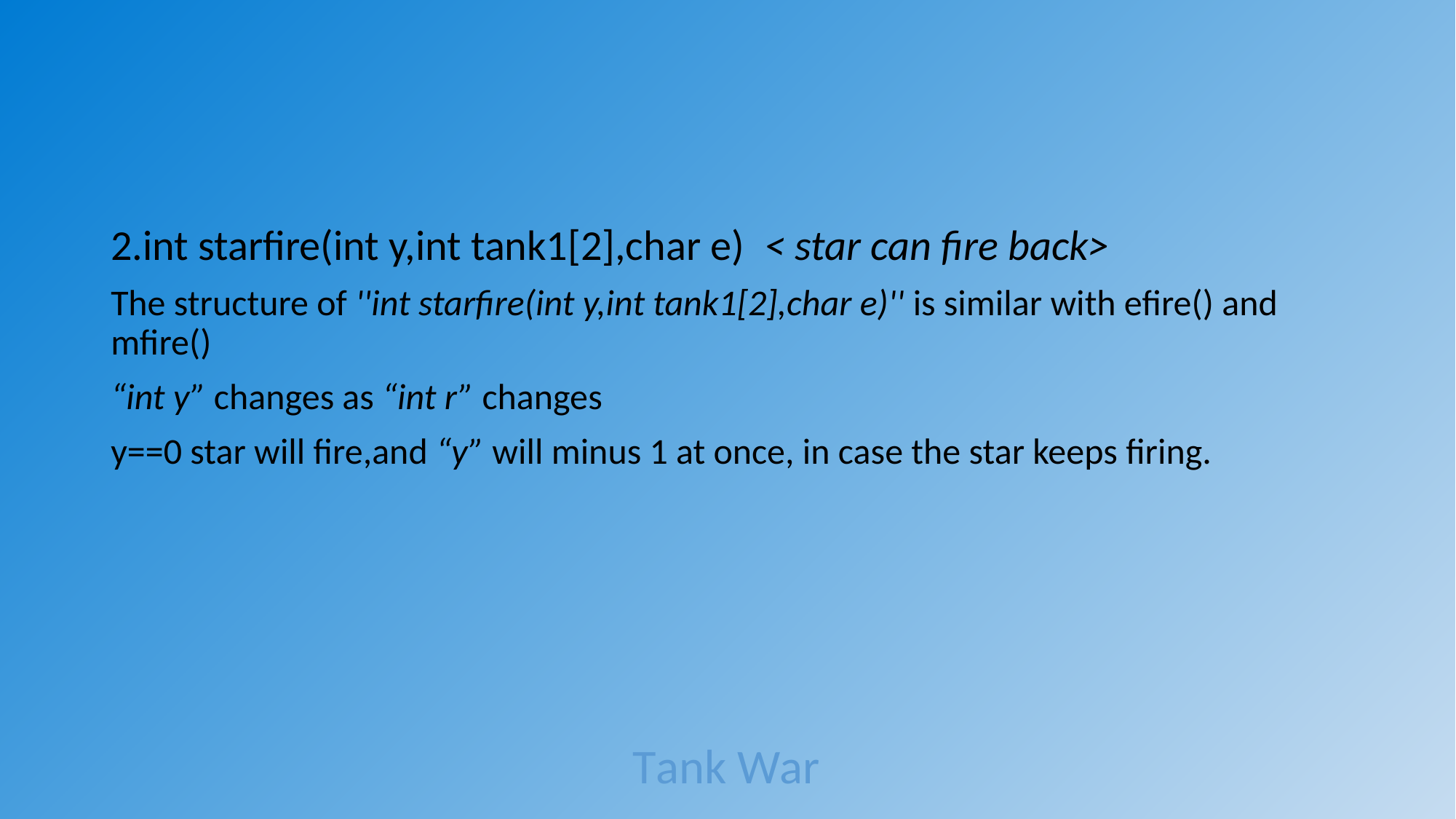

2.int starfire(int y,int tank1[2],char e)  < star can fire back>
The structure of ''int starfire(int y,int tank1[2],char e)'' is similar with efire() and mfire()
“int y” changes as “int r” changes
y==0 star will fire,and “y” will minus 1 at once, in case the star keeps firing.